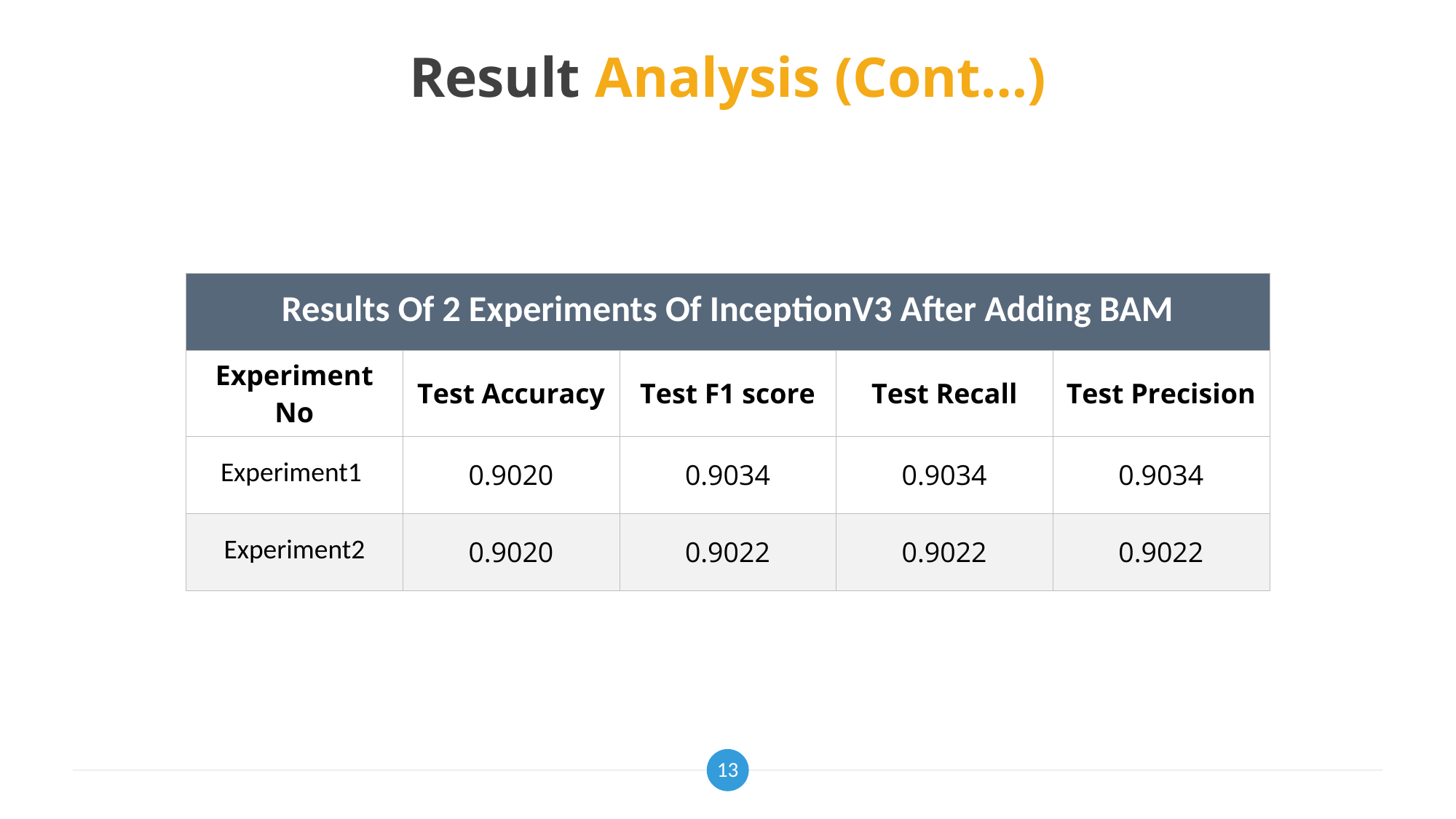

# Result Analysis (Cont…)
| Results Of 2 Experiments Of InceptionV3 After Adding BAM |  |  |  |  |
| --- | --- | --- | --- | --- |
| Experiment No | Test Accuracy | Test F1 score | Test Recall | Test Precision |
| Experiment1 | 0.9020 | 0.9034 | 0.9034 | 0.9034 |
| Experiment2 | 0.9020 | 0.9022 | 0.9022 | 0.9022 |
13